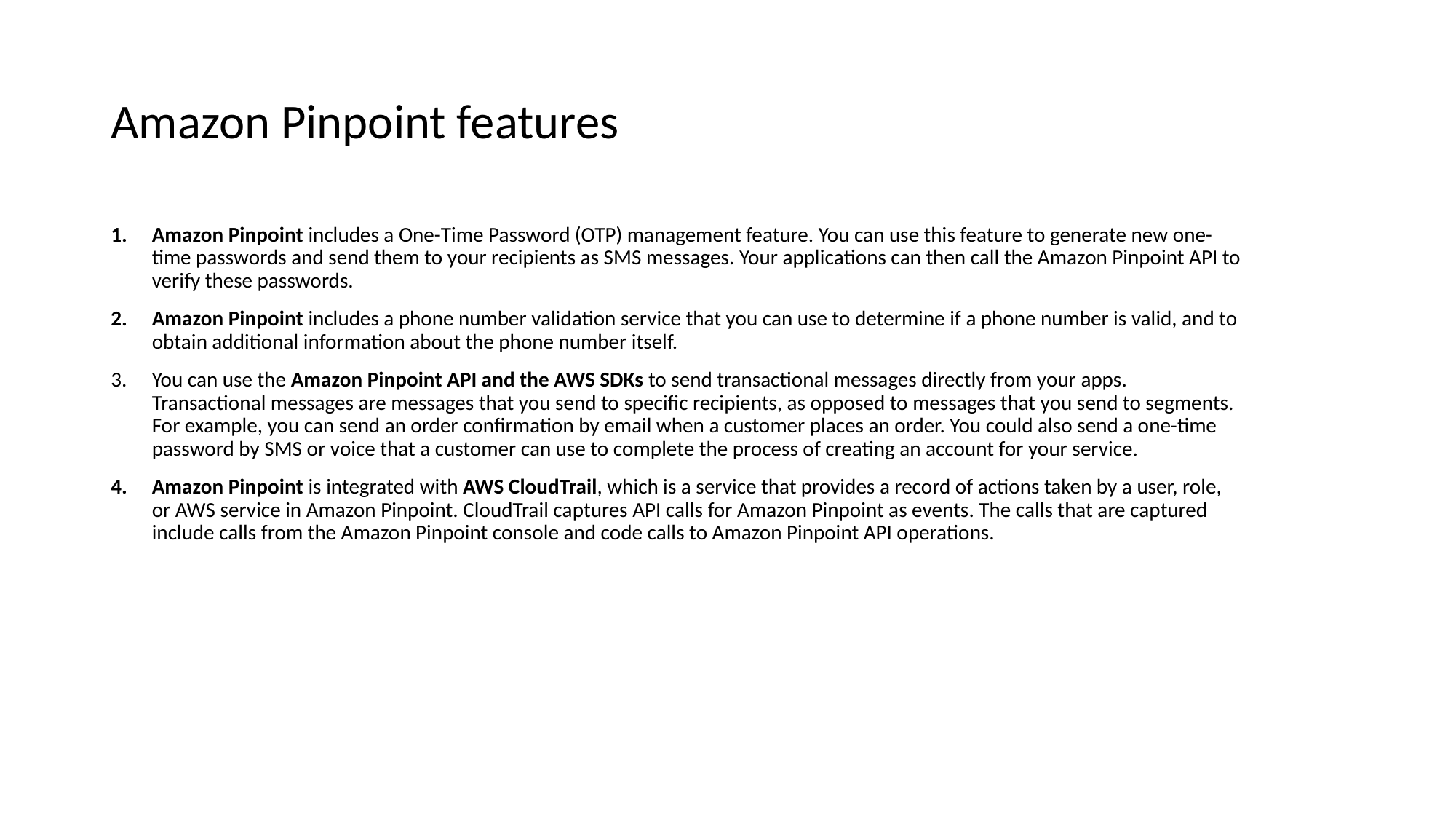

# Amazon Pinpoint features
Amazon Pinpoint includes a One-Time Password (OTP) management feature. You can use this feature to generate new one-time passwords and send them to your recipients as SMS messages. Your applications can then call the Amazon Pinpoint API to verify these passwords.
Amazon Pinpoint includes a phone number validation service that you can use to determine if a phone number is valid, and to obtain additional information about the phone number itself.
You can use the Amazon Pinpoint API and the AWS SDKs to send transactional messages directly from your apps. Transactional messages are messages that you send to specific recipients, as opposed to messages that you send to segments. For example, you can send an order confirmation by email when a customer places an order. You could also send a one-time password by SMS or voice that a customer can use to complete the process of creating an account for your service.
Amazon Pinpoint is integrated with AWS CloudTrail, which is a service that provides a record of actions taken by a user, role, or AWS service in Amazon Pinpoint. CloudTrail captures API calls for Amazon Pinpoint as events. The calls that are captured include calls from the Amazon Pinpoint console and code calls to Amazon Pinpoint API operations.